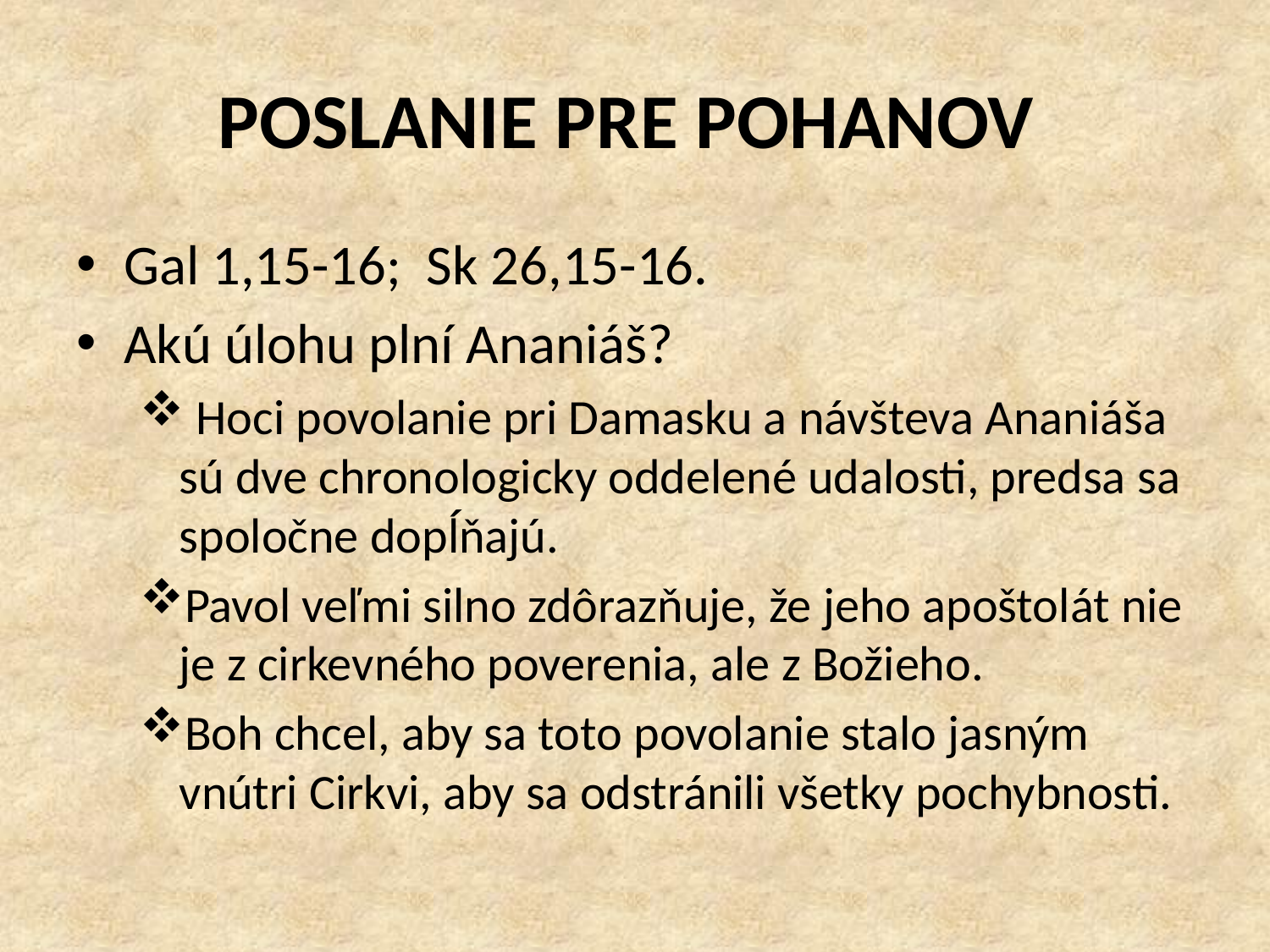

# Poslanie pre pohanov
Gal 1,15-16;  Sk 26,15-16.
Akú úlohu plní Ananiáš?
 Hoci povolanie pri Damasku a návšteva Ananiáša sú dve chronologicky oddelené udalosti, predsa sa spoločne dopĺňajú.
Pavol veľmi silno zdôrazňuje, že jeho apoštolát nie je z cirkevného poverenia, ale z Božieho.
Boh chcel, aby sa toto povolanie stalo jasným vnútri Cirkvi, aby sa odstránili všetky pochybnosti.